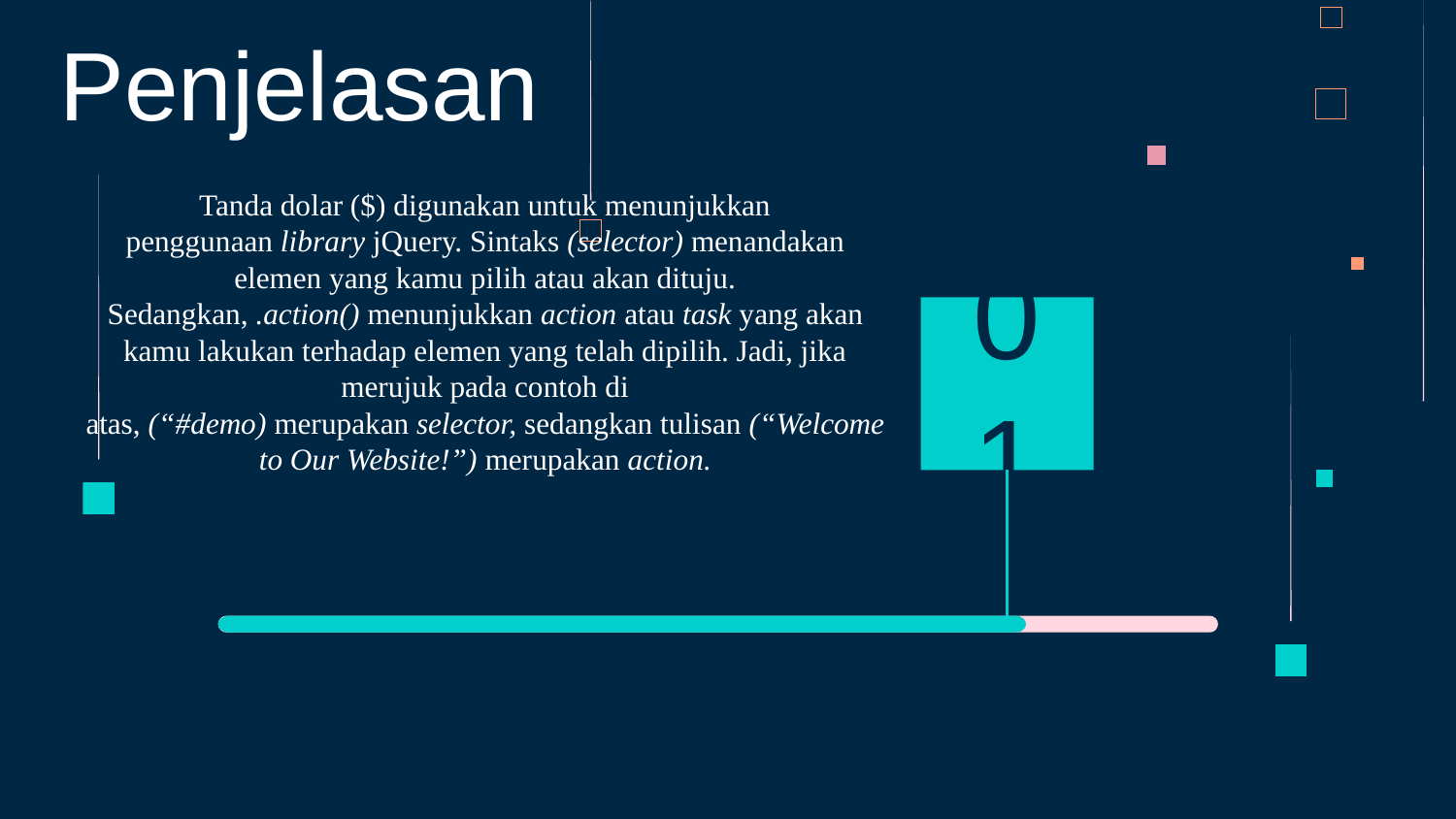

# Penjelasan
Tanda dolar ($) digunakan untuk menunjukkan penggunaan library jQuery. Sintaks (selector) menandakan elemen yang kamu pilih atau akan dituju. Sedangkan, .action() menunjukkan action atau task yang akan kamu lakukan terhadap elemen yang telah dipilih. Jadi, jika merujuk pada contoh di atas, (“#demo) merupakan selector, sedangkan tulisan (“Welcome to Our Website!”) merupakan action.

01